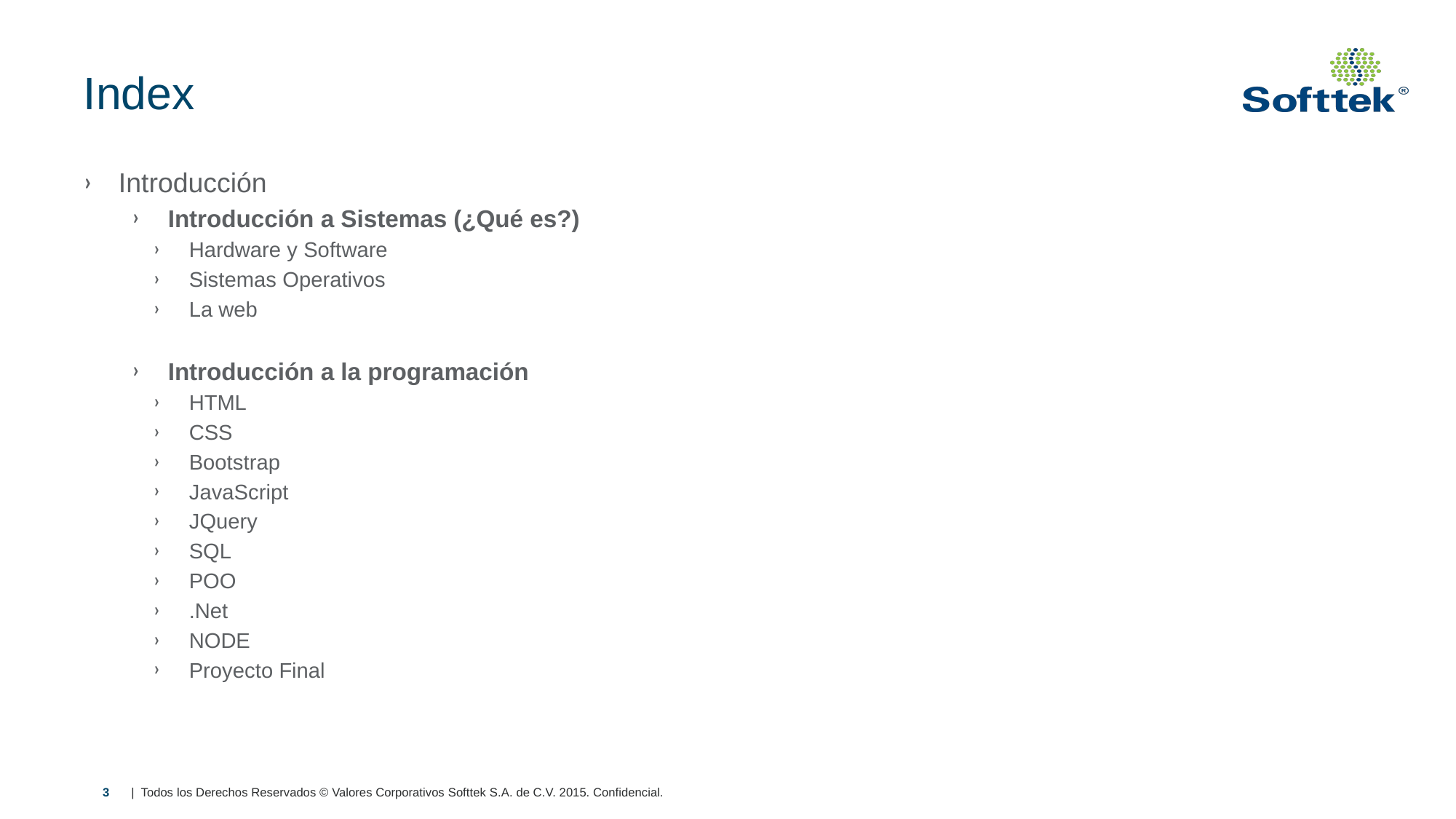

# Index
Introducción
Introducción a Sistemas (¿Qué es?)
Hardware y Software
Sistemas Operativos
La web

Introducción a la programación
HTML
CSS
Bootstrap
JavaScript
JQuery
SQL
POO
.Net
NODE
Proyecto Final

3